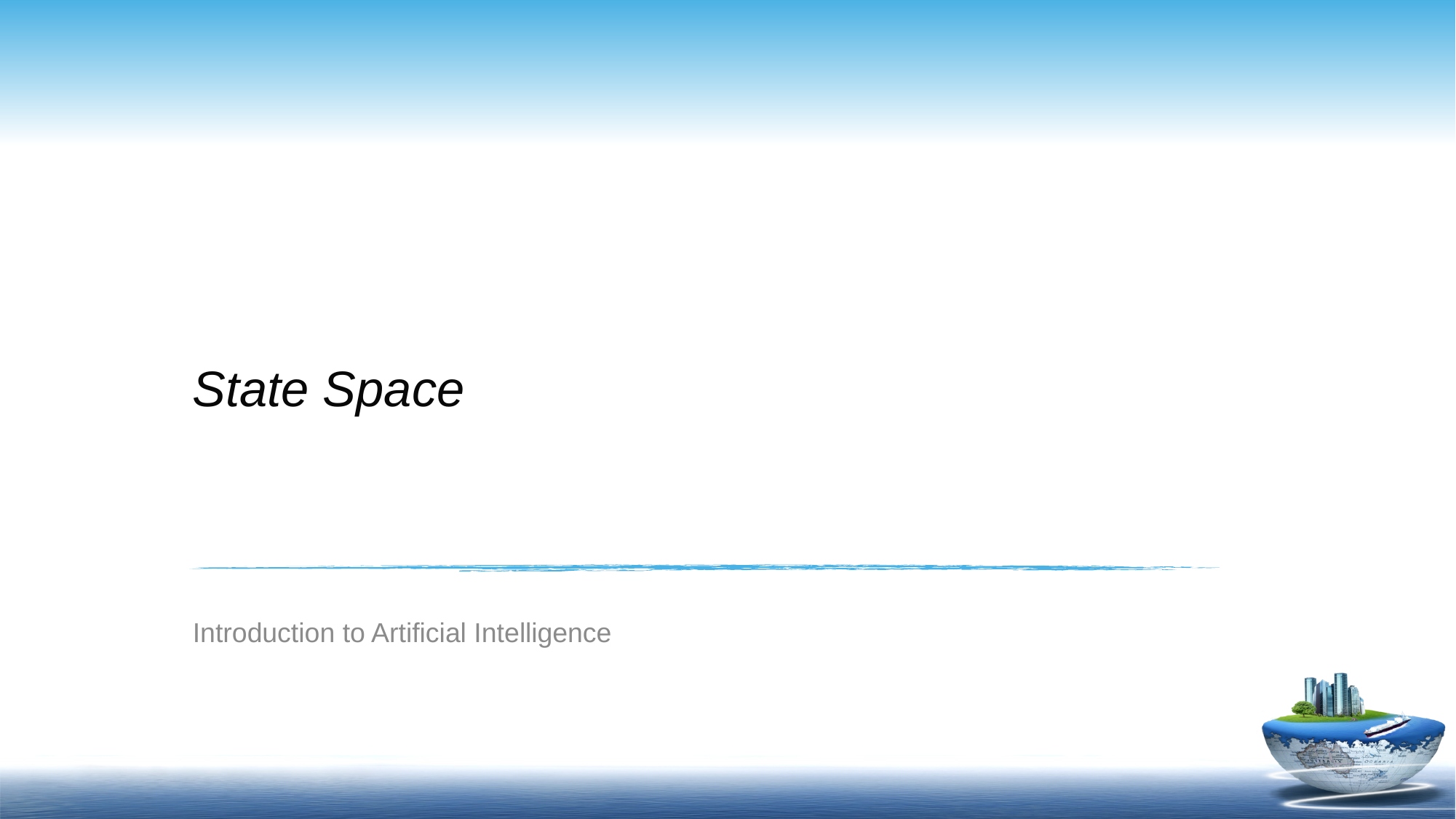

# State Space
Introduction to Artificial Intelligence